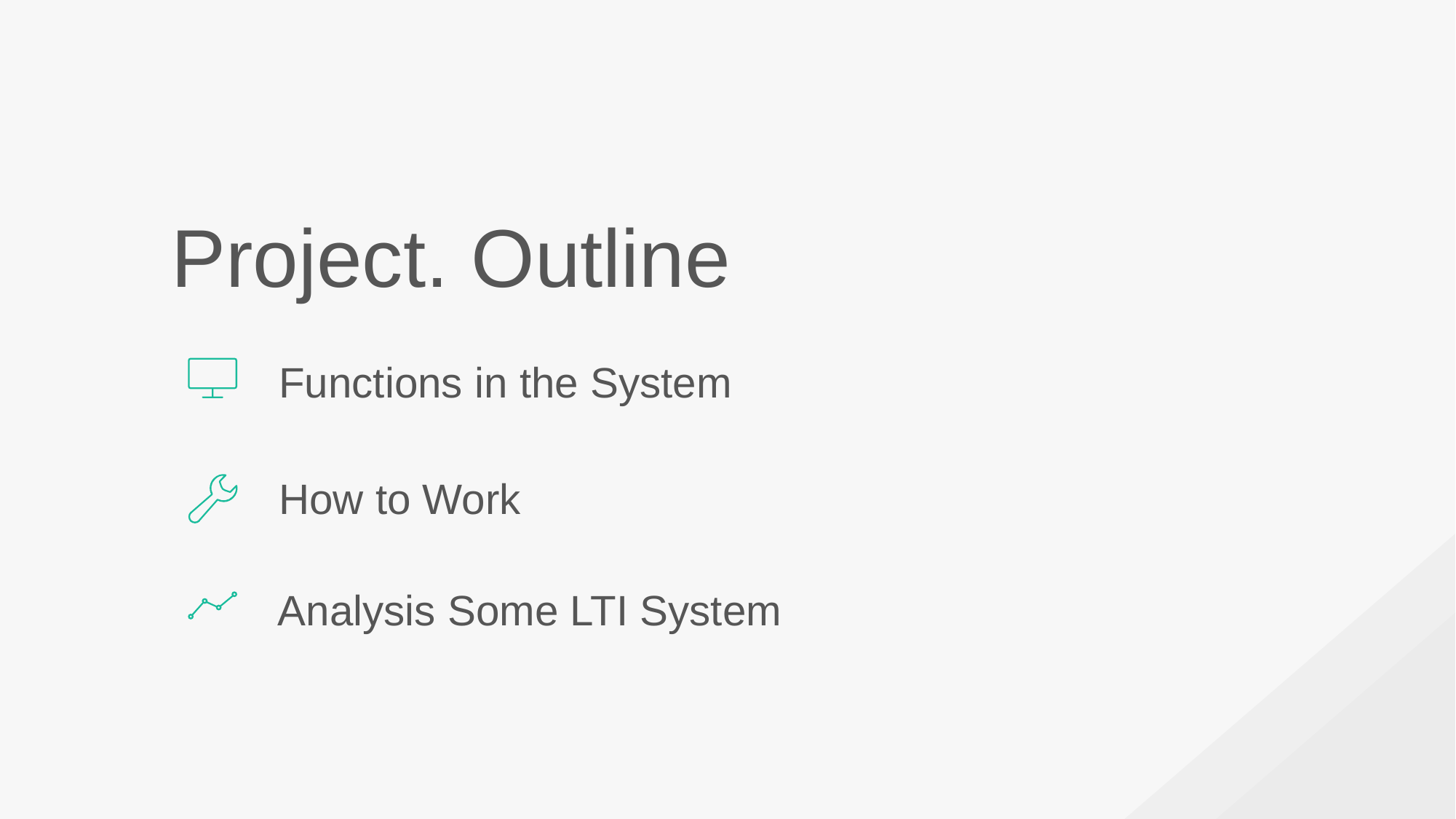

Project. Outline
Functions in the System

How to Work

Analysis Some LTI System